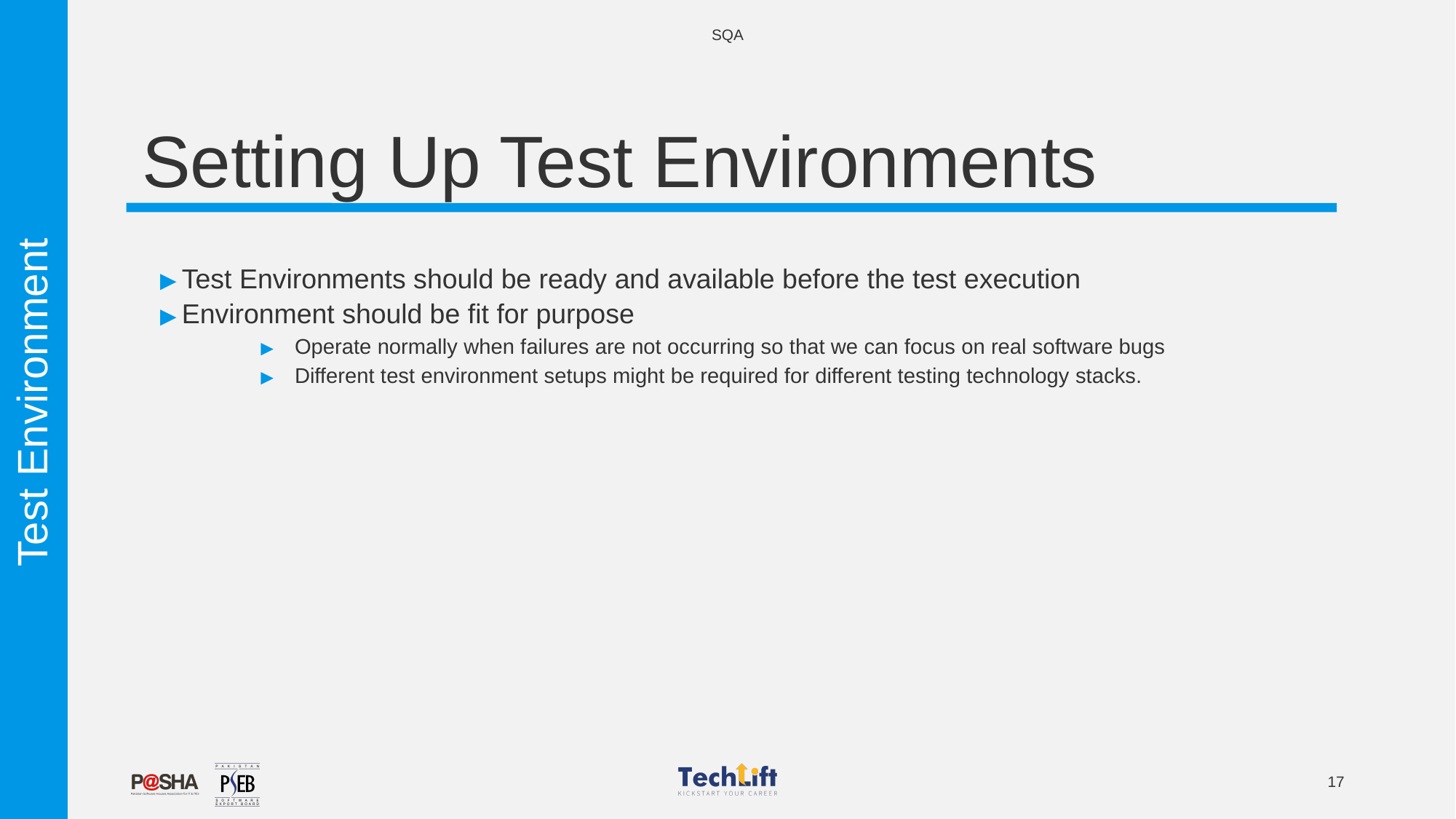

SQA
# Setting Up Test Environments

Test Environments should be ready and available before the test execution
Environment should be fit for purpose
Operate normally when failures are not occurring so that we can focus on real software bugs
Different test environment setups might be required for different testing technology stacks.
Test Environment
17